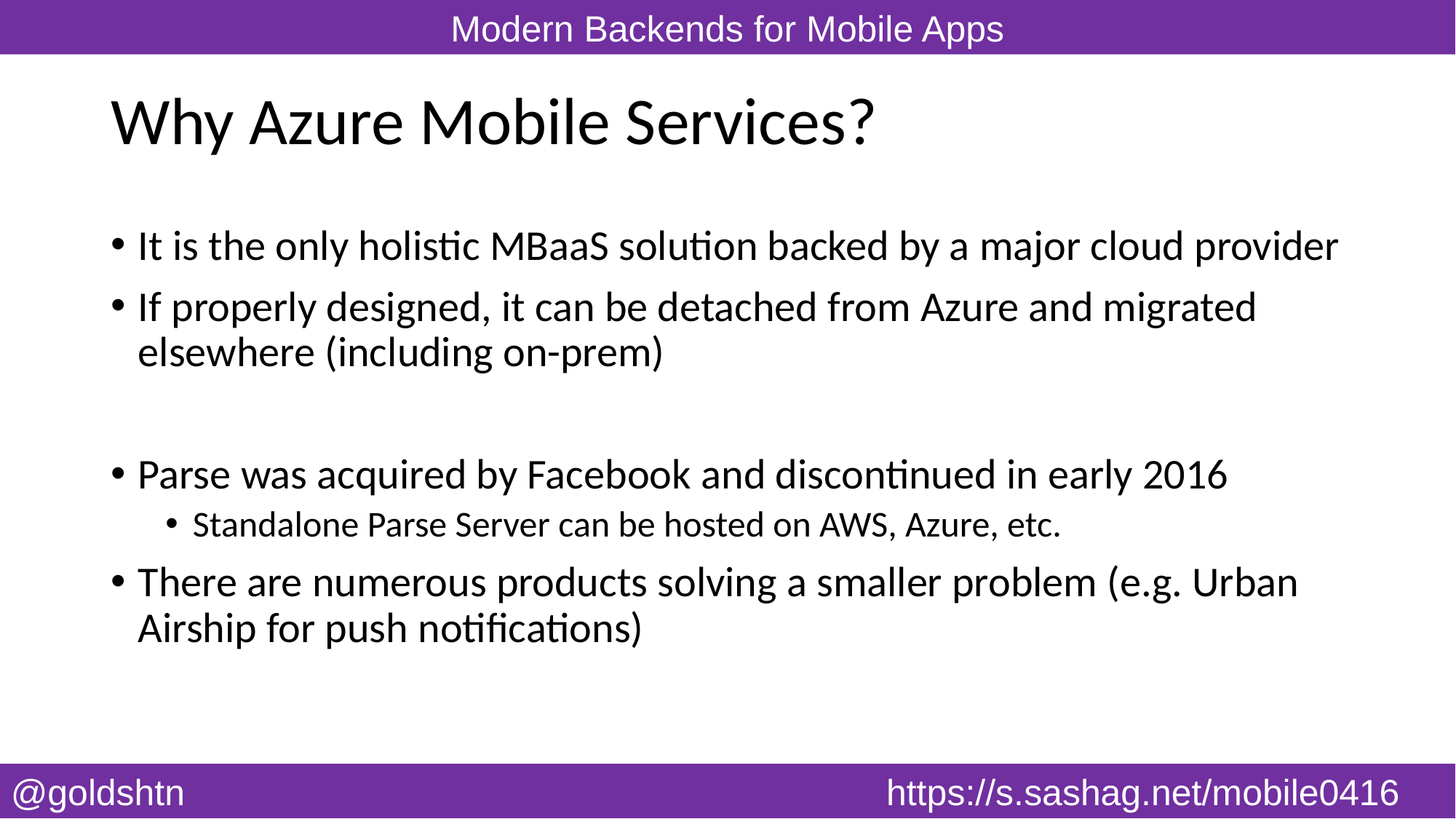

# Why Azure Mobile Services?
It is the only holistic MBaaS solution backed by a major cloud provider
If properly designed, it can be detached from Azure and migrated elsewhere (including on-prem)

Parse was acquired by Facebook and discontinued in early 2016
Standalone Parse Server can be hosted on AWS, Azure, etc.
There are numerous products solving a smaller problem (e.g. Urban Airship for push notifications)